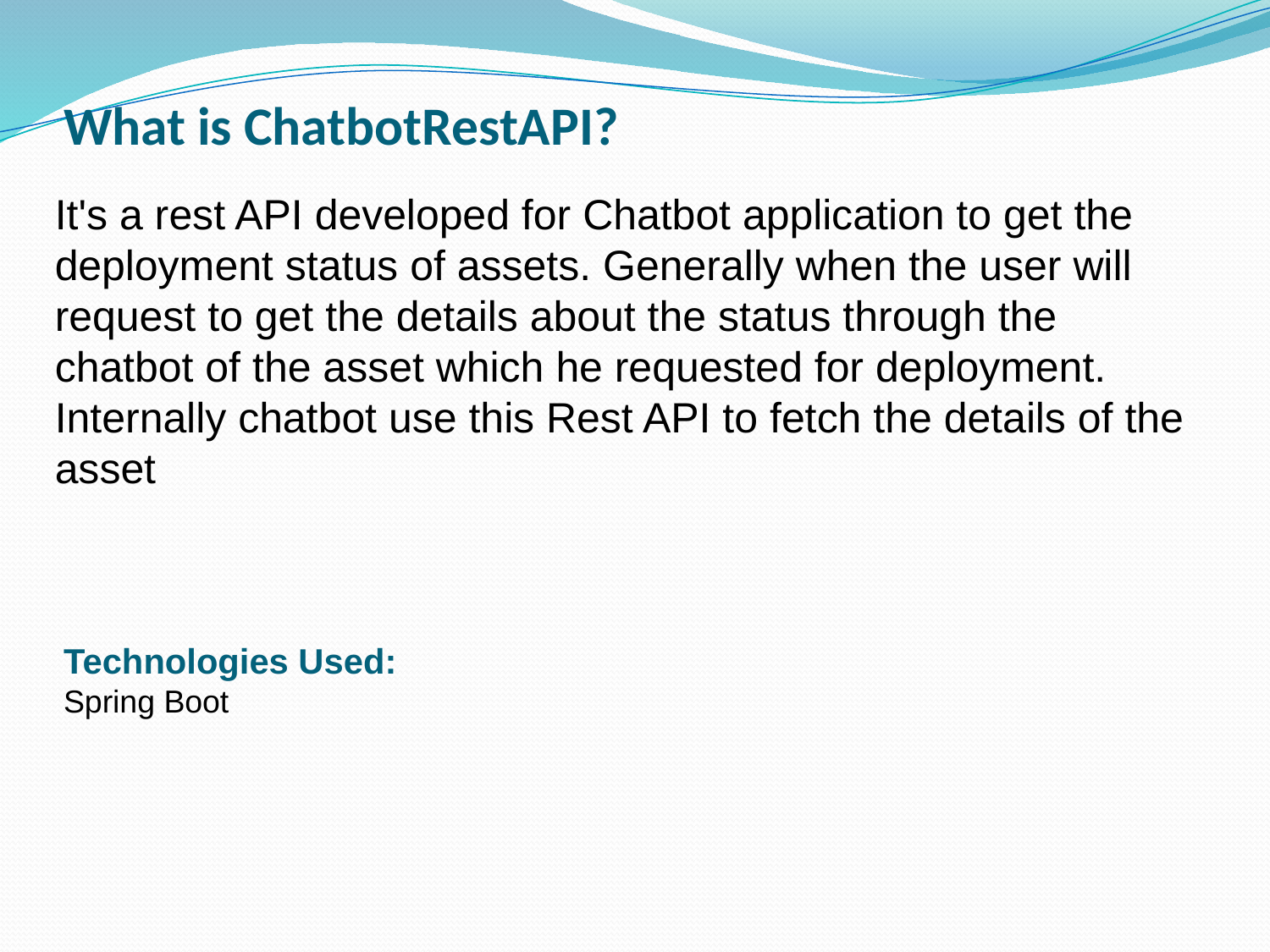

# What is ChatbotRestAPI?
It's a rest API developed for Chatbot application to get the deployment status of assets. Generally when the user will request to get the details about the status through the chatbot of the asset which he requested for deployment. Internally chatbot use this Rest API to fetch the details of the asset
Technologies Used:
Spring Boot